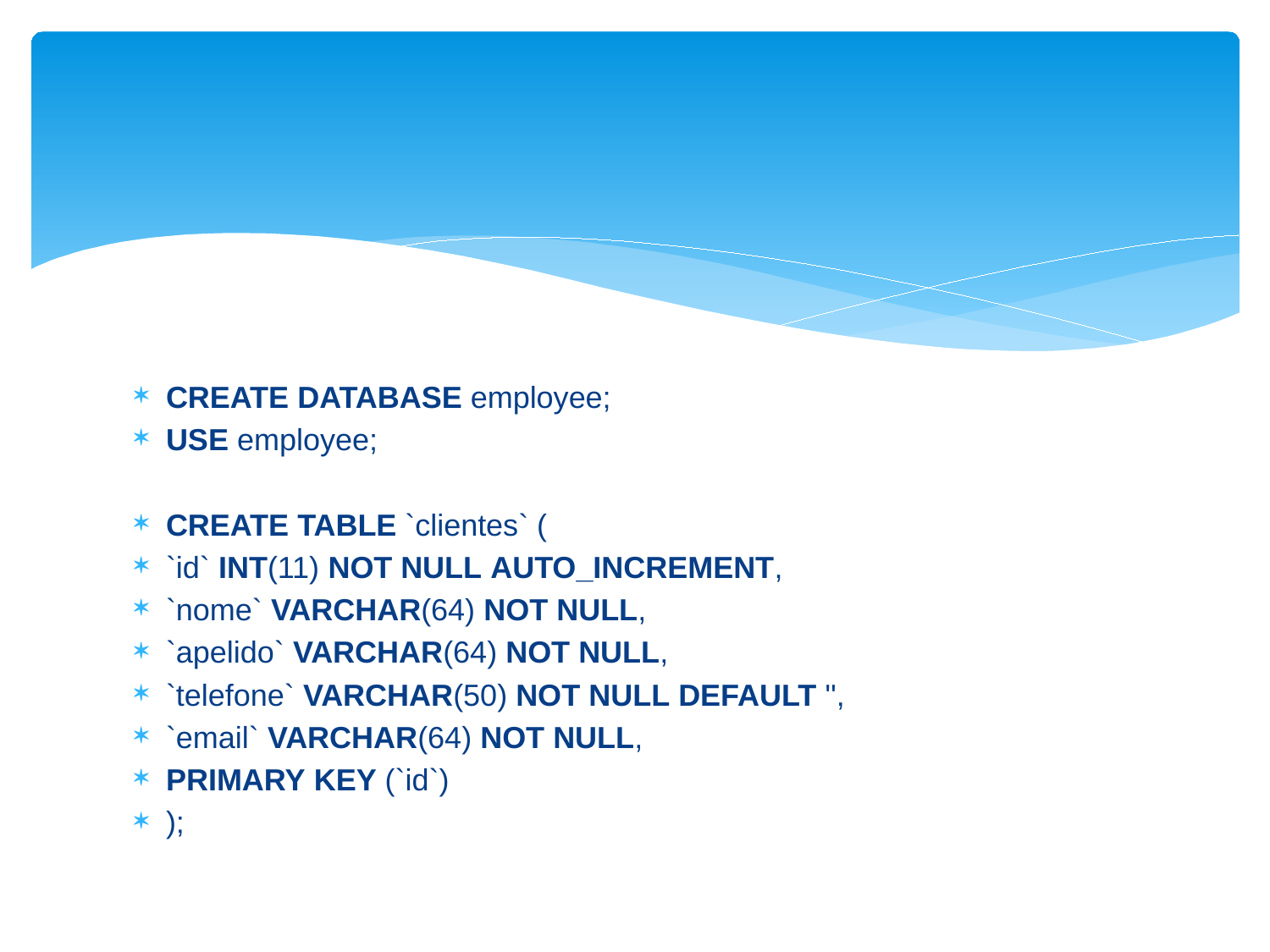

#
CREATE DATABASE employee;
USE employee;

CREATE TABLE `clientes` (
`id` INT(11) NOT NULL AUTO_INCREMENT,
`nome` VARCHAR(64) NOT NULL,
`apelido` VARCHAR(64) NOT NULL,
`telefone` VARCHAR(50) NOT NULL DEFAULT '',
`email` VARCHAR(64) NOT NULL,
PRIMARY KEY (`id`)
);